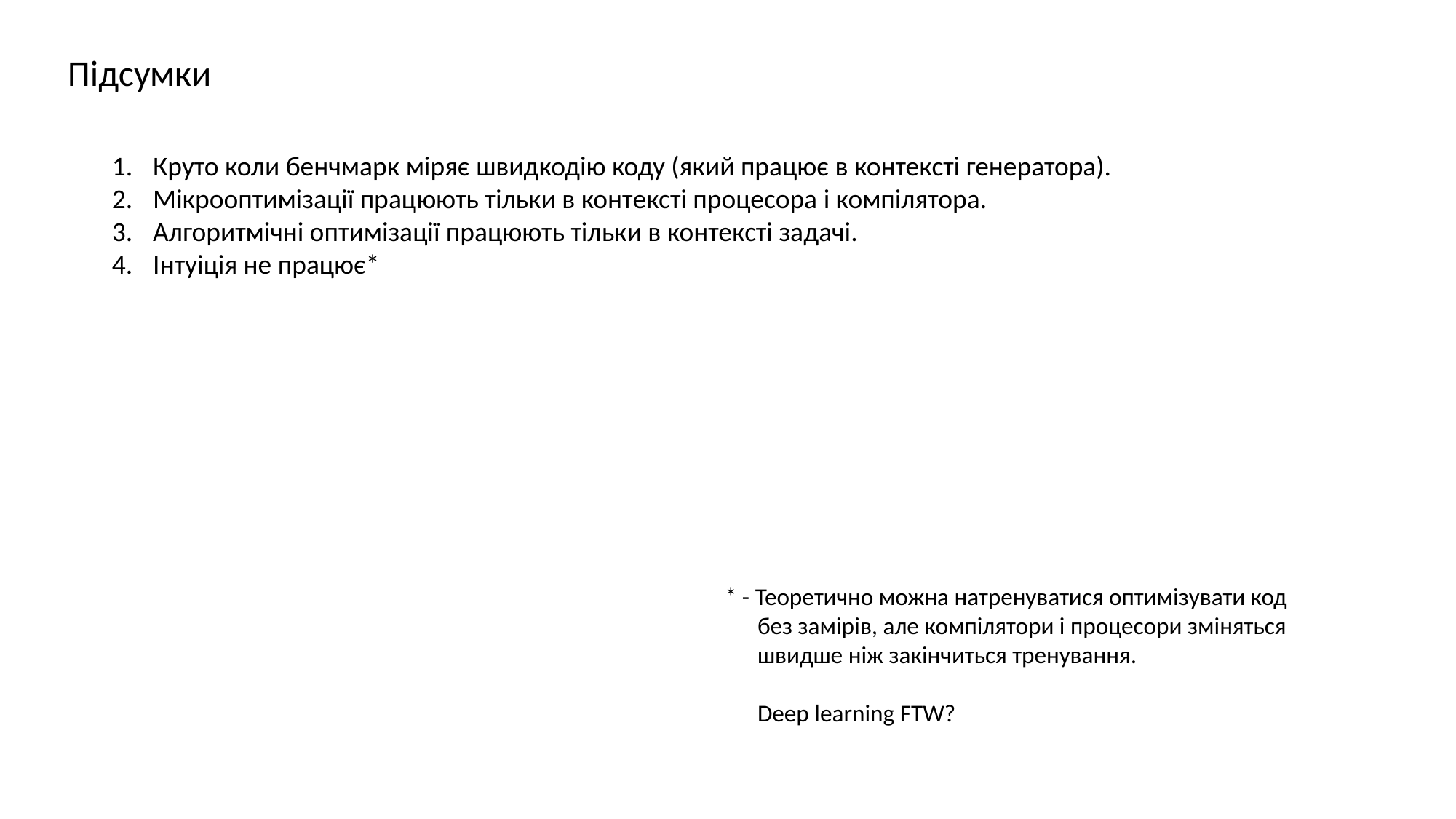

Підсумки
Круто коли бенчмарк міряє швидкодію коду (який працює в контексті генератора).
Мікрооптимізації працюють тільки в контексті процесора і компілятора.
Алгоритмічні оптимізації працюють тільки в контексті задачі.
Інтуіція не працює*
* - Теоретично можна натренуватися оптимізувати код
      без замірів, але компілятори і процесори зміняться
      швидше ніж закінчиться тренування.

      Deep learning FTW?